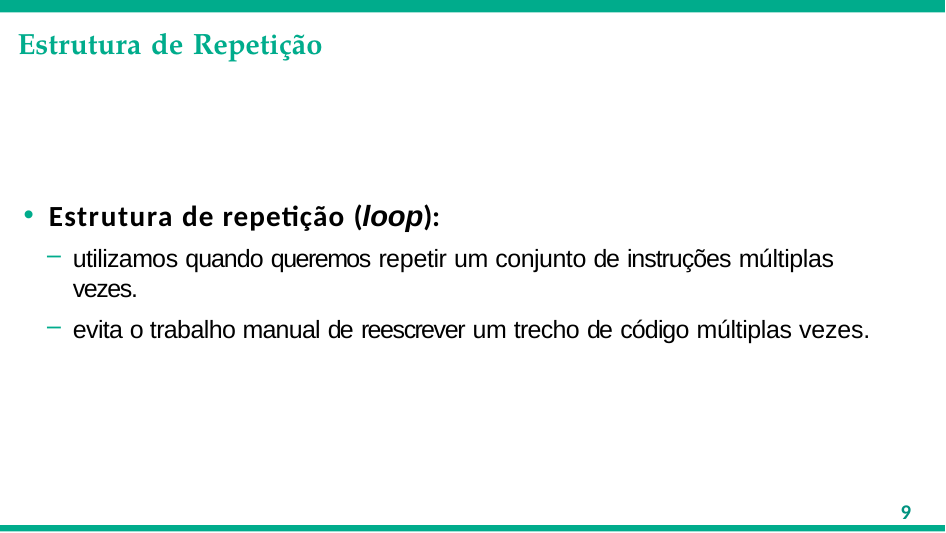

# Estrutura de Repetição
Estrutura de repetição (loop):
utilizamos quando queremos repetir um conjunto de instruções múltiplas vezes.
evita o trabalho manual de reescrever um trecho de código múltiplas vezes.
9